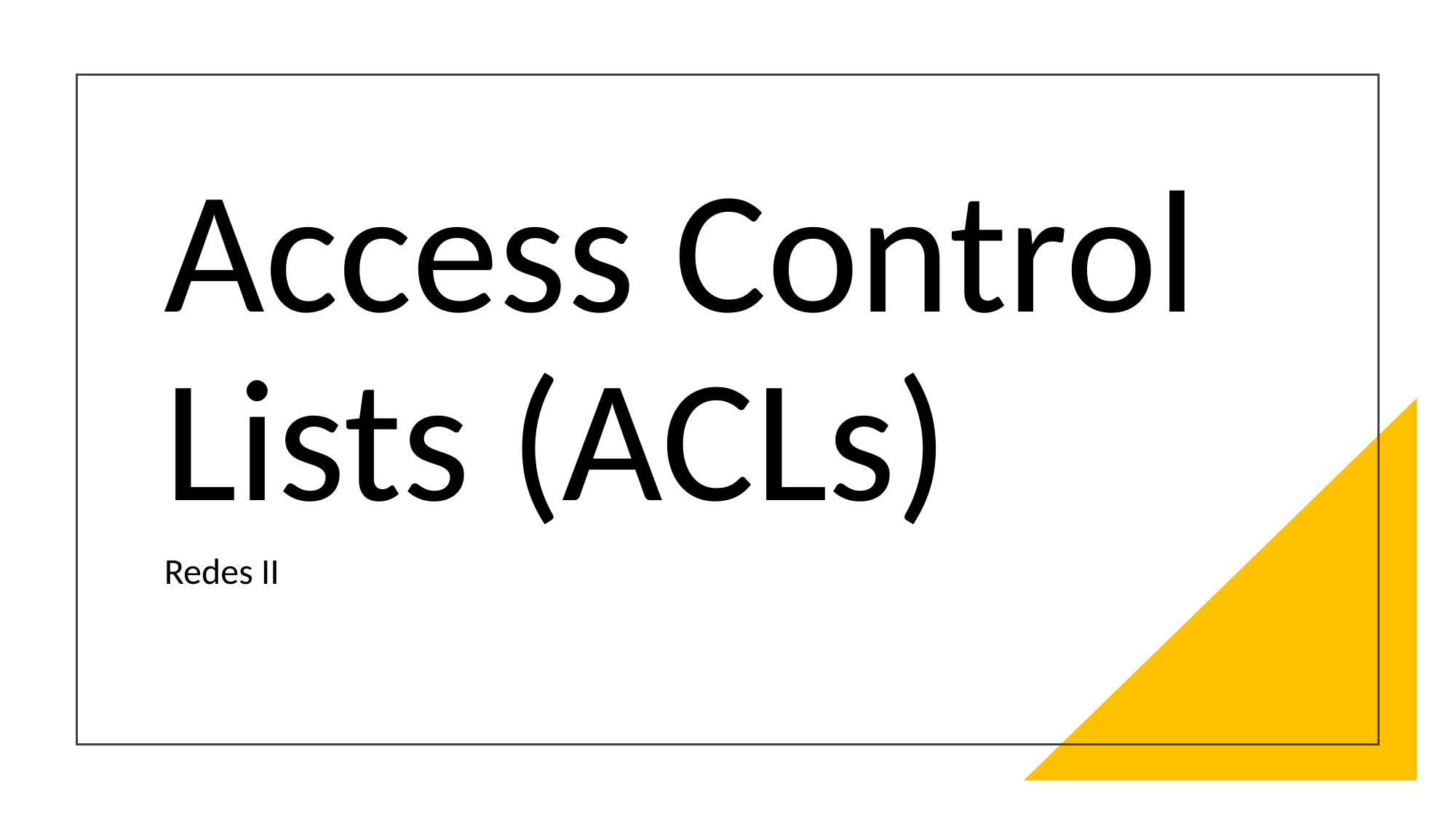

# Access Control Lists (ACLs)

Redes II